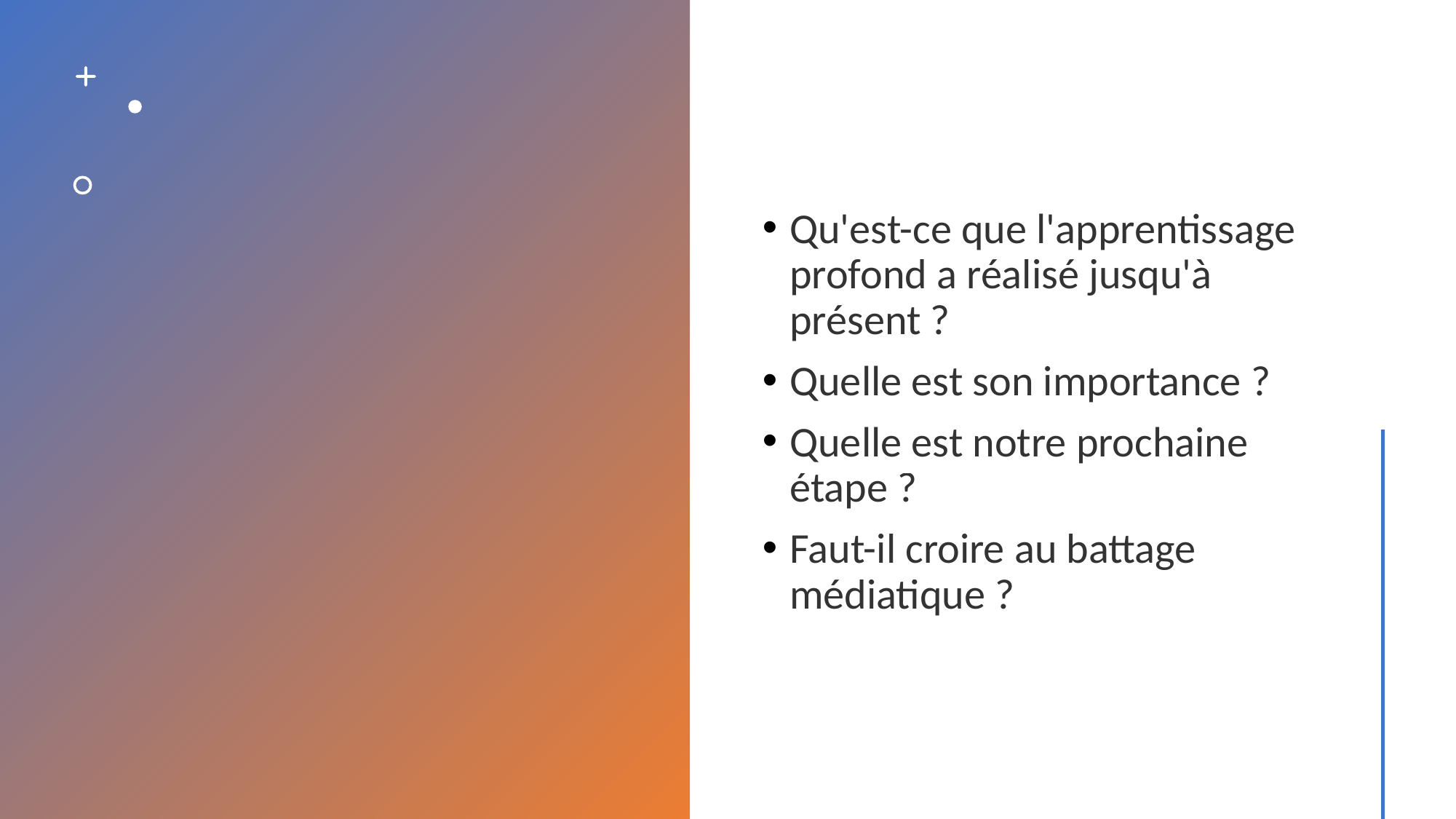

Qu'est-ce que l'apprentissage profond a réalisé jusqu'à présent ?
Quelle est son importance ?
Quelle est notre prochaine étape ?
Faut-il croire au battage médiatique ?